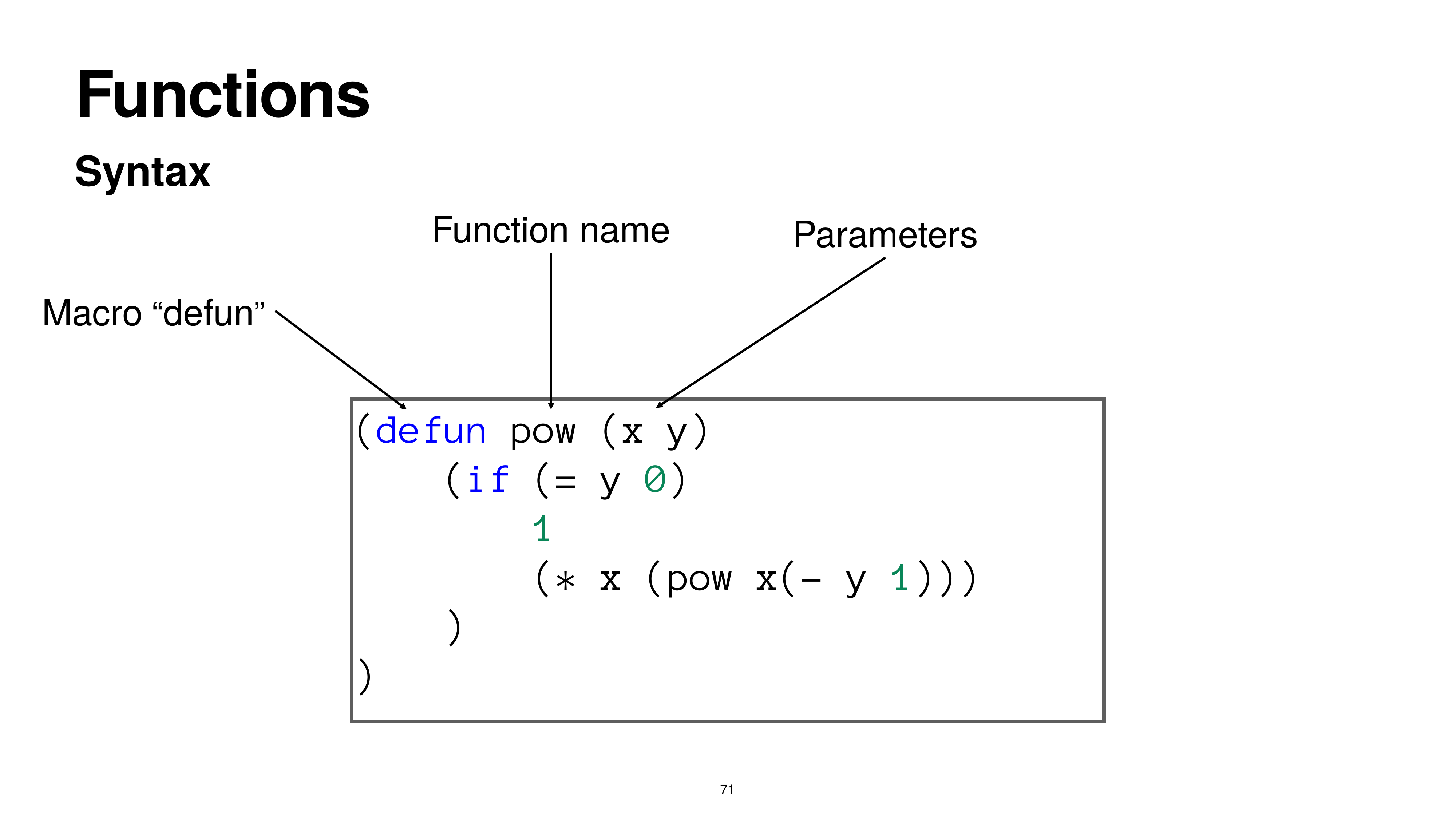

# Functions
Syntax
Function name
Parameters
Macro “defun”
(defun pow (x y)
    (if (= y 0)
        1
        (* x (pow x(- y 1)))
    )
)

71